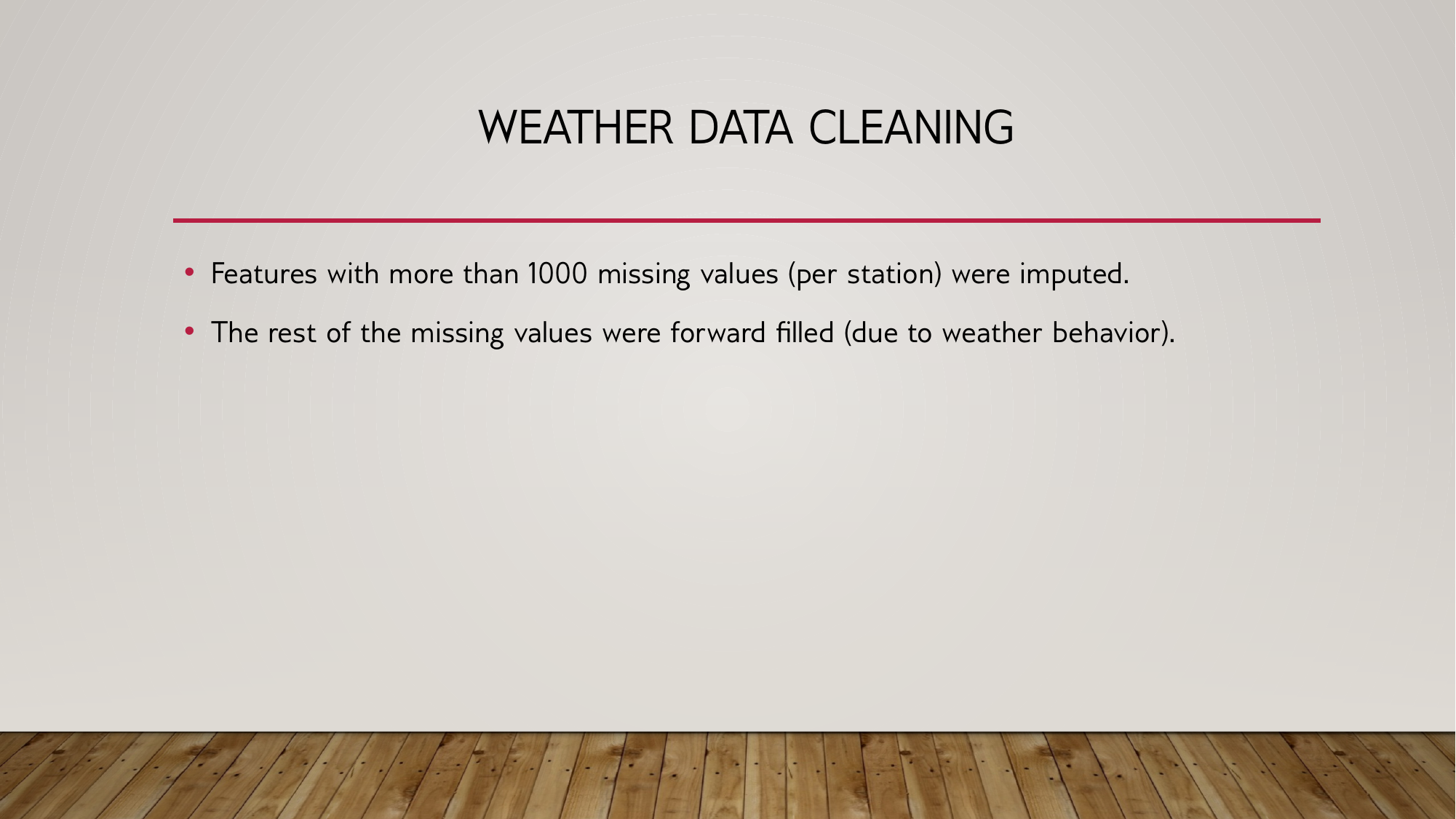

# Weather data cleaning
Features with more than 1000 missing values (per station) were imputed.
The rest of the missing values were forward filled (due to weather behavior).